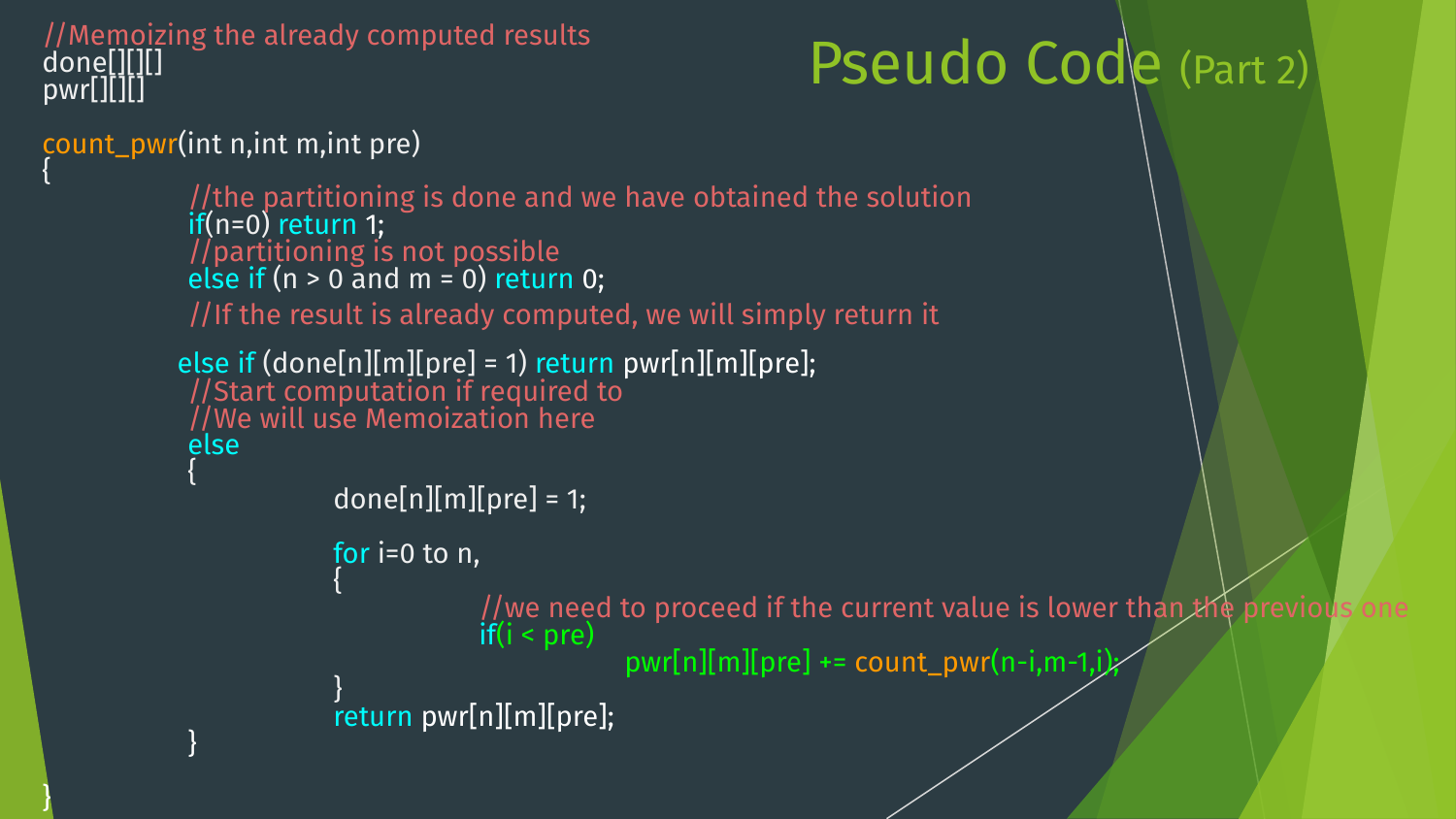

//Memoizing the already computed results
done[][][]
pwr[][][]

count_pwr(int n,int m,int pre)
{
	//the partitioning is done and we have obtained the solution
	if(n=0) return 1;
 	//partitioning is not possible
	else if (n > 0 and m = 0) return 0;

	//If the result is already computed, we will simply return it

                  else if (done[n][m][pre] = 1) return pwr[n][m][pre];
	//Start computation if required to
	//We will use Memoization here
	else
	{
		done[n][m][pre] = 1;

		for i=0 to n,
		{
			//we need to proceed if the current value is lower than the previous one
			if(i < pre)
				pwr[n][m][pre] += count_pwr(n-i,m-1,i);
		}
		return pwr[n][m][pre];
	}

}

# Pseudo Code (Part 2)